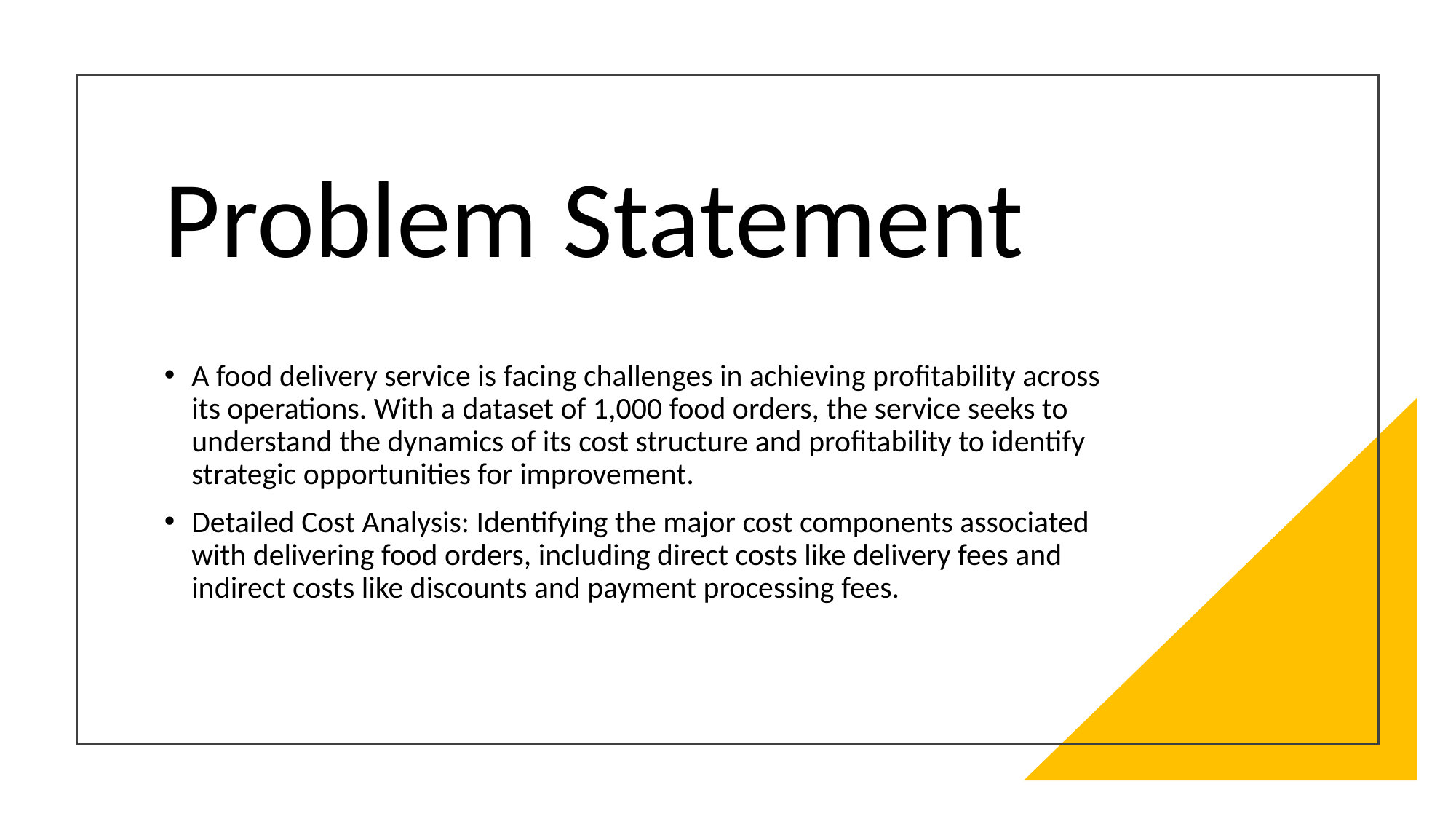

# Problem Statement
A food delivery service is facing challenges in achieving profitability across its operations. With a dataset of 1,000 food orders, the service seeks to understand the dynamics of its cost structure and profitability to identify strategic opportunities for improvement.
Detailed Cost Analysis: Identifying the major cost components associated with delivering food orders, including direct costs like delivery fees and indirect costs like discounts and payment processing fees.